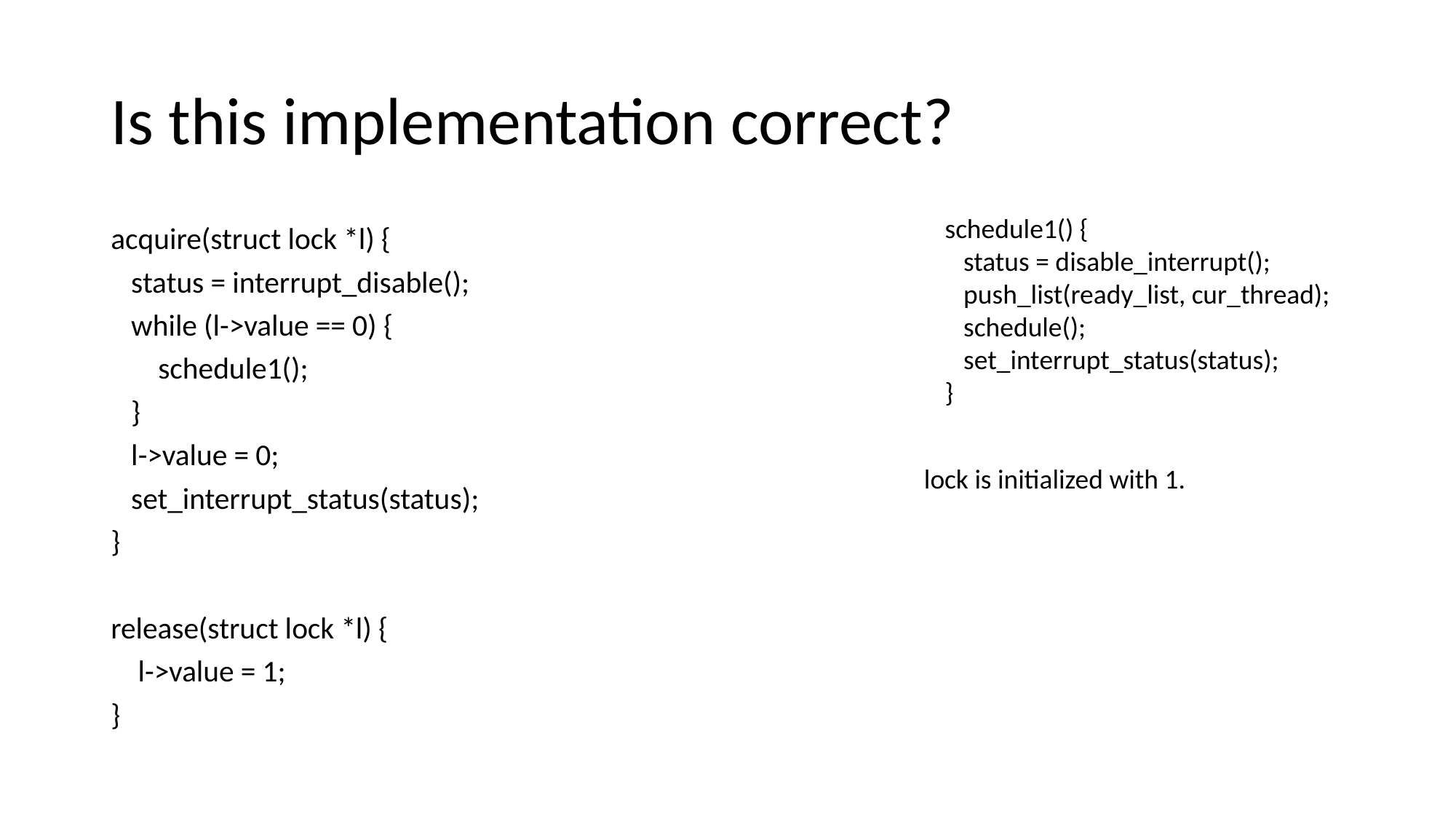

# Is this implementation correct?
schedule1() {
   status = disable_interrupt();
   push_list(ready_list, cur_thread);
   schedule();
   set_interrupt_status(status);
}
acquire(struct lock *l) {
   status = interrupt_disable();
   while (l->value == 0) {
       schedule1();
   }
   l->value = 0;
   set_interrupt_status(status);
}

release(struct lock *l) {
    l->value = 1;
}
lock is initialized with 1.